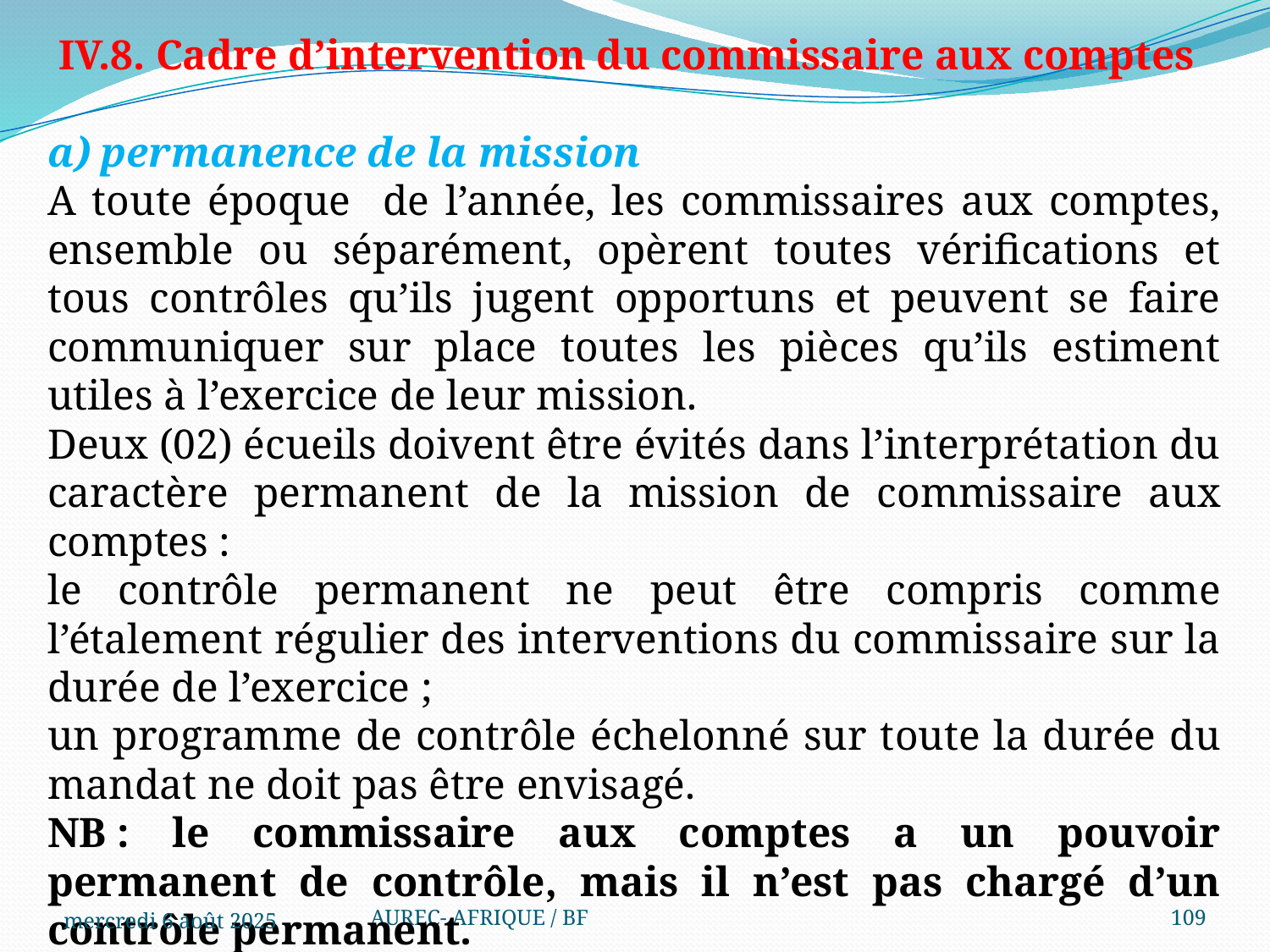

IV.8. Cadre d’intervention du commissaire aux comptes

a) permanence de la mission
A toute époque  de l’année, les commissaires aux comptes, ensemble ou séparément, opèrent toutes vérifications et tous contrôles qu’ils jugent opportuns et peuvent se faire communiquer sur place toutes les pièces qu’ils estiment utiles à l’exercice de leur mission.
Deux (02) écueils doivent être évités dans l’interprétation du caractère permanent de la mission de commissaire aux comptes :
le contrôle permanent ne peut être compris comme l’étalement régulier des interventions du commissaire sur la durée de l’exercice ;
un programme de contrôle échelonné sur toute la durée du mandat ne doit pas être envisagé.
NB : le commissaire aux comptes a un pouvoir permanent de contrôle, mais il n’est pas chargé d’un contrôle permanent.

.

mercredi 6 août 2025
AUREC- AFRIQUE / BF
109